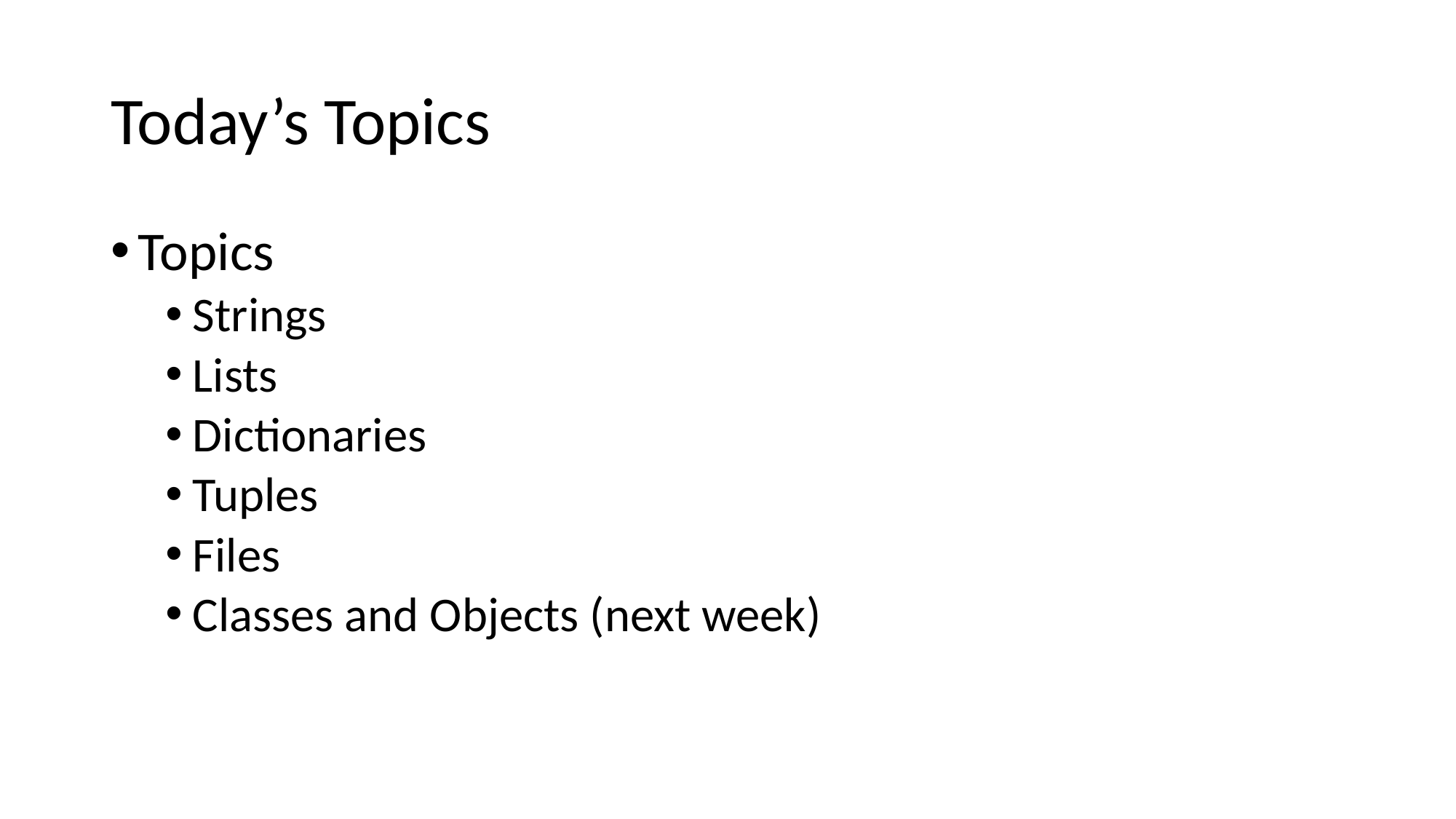

# Today’s Topics
Topics
Strings
Lists
Dictionaries
Tuples
Files
Classes and Objects (next week)